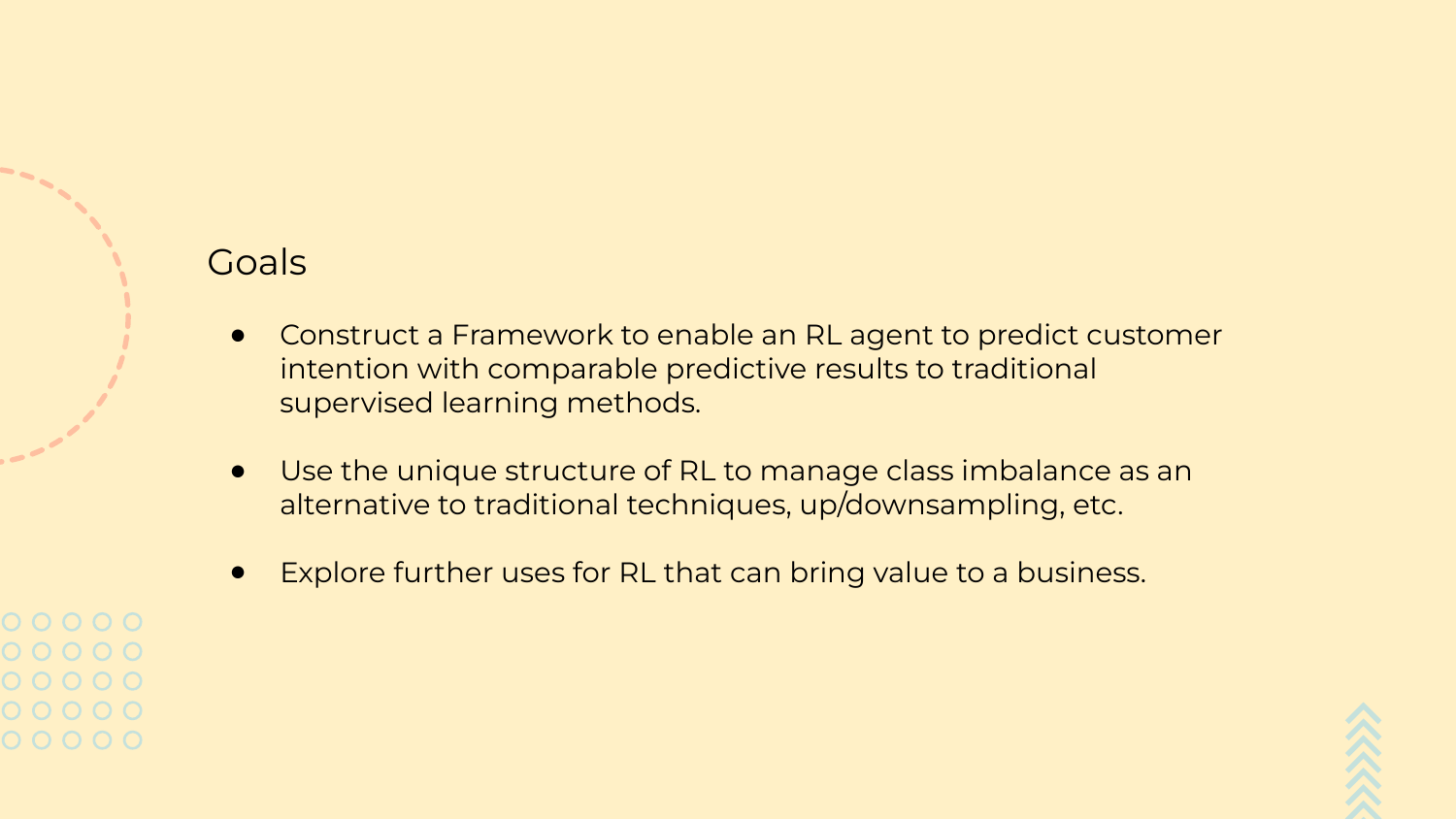

Goals

Construct a Framework to enable an RL agent to predict customer intention with comparable predictive results to traditional supervised learning methods.

Use the unique structure of RL to manage class imbalance as an alternative to traditional techniques, up/downsampling, etc.

Explore further uses for RL that can bring value to a business.